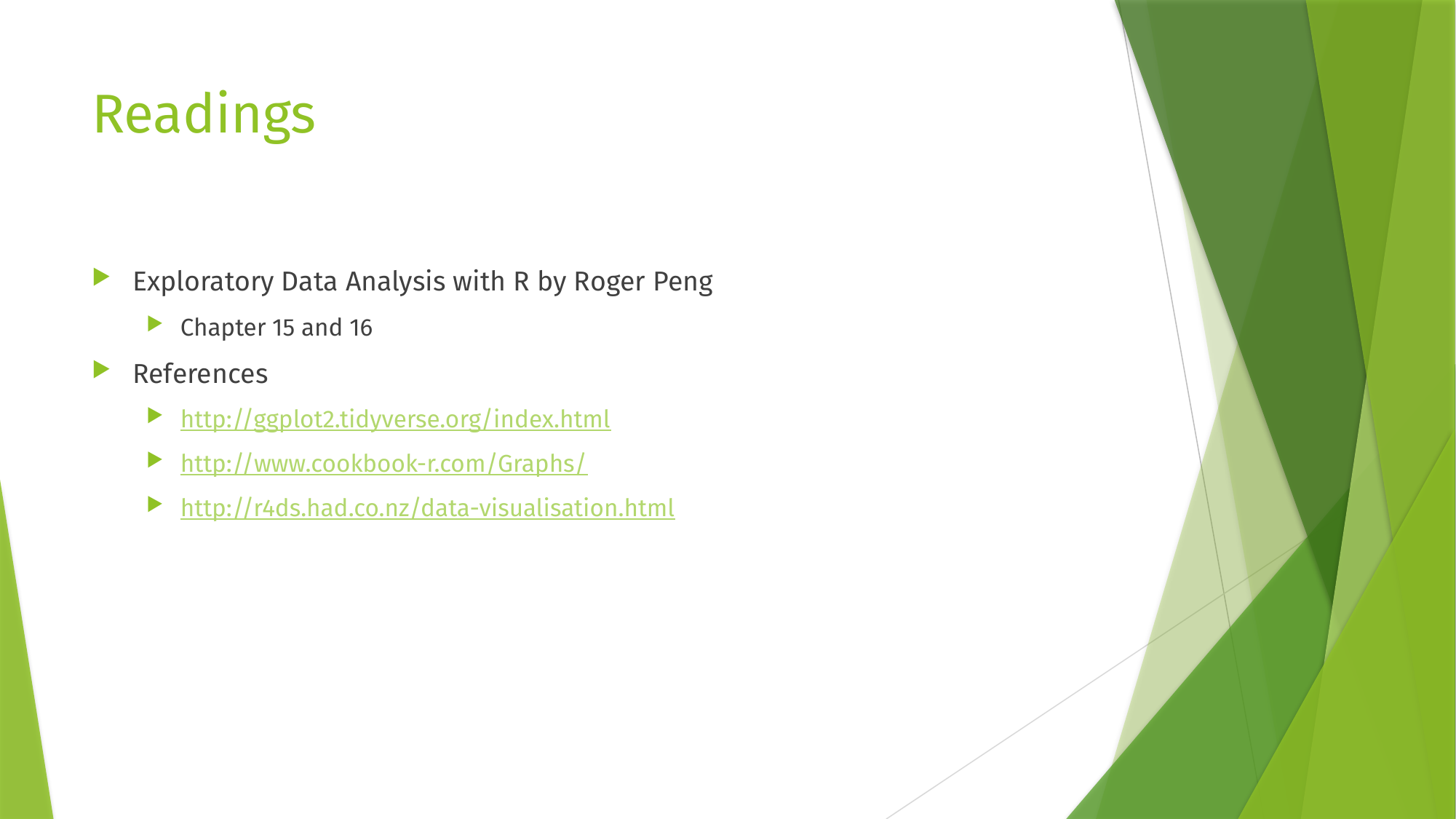

# Readings
Exploratory Data Analysis with R by Roger Peng
Chapter 15 and 16
References
http://ggplot2.tidyverse.org/index.html
http://www.cookbook-r.com/Graphs/
http://r4ds.had.co.nz/data-visualisation.html